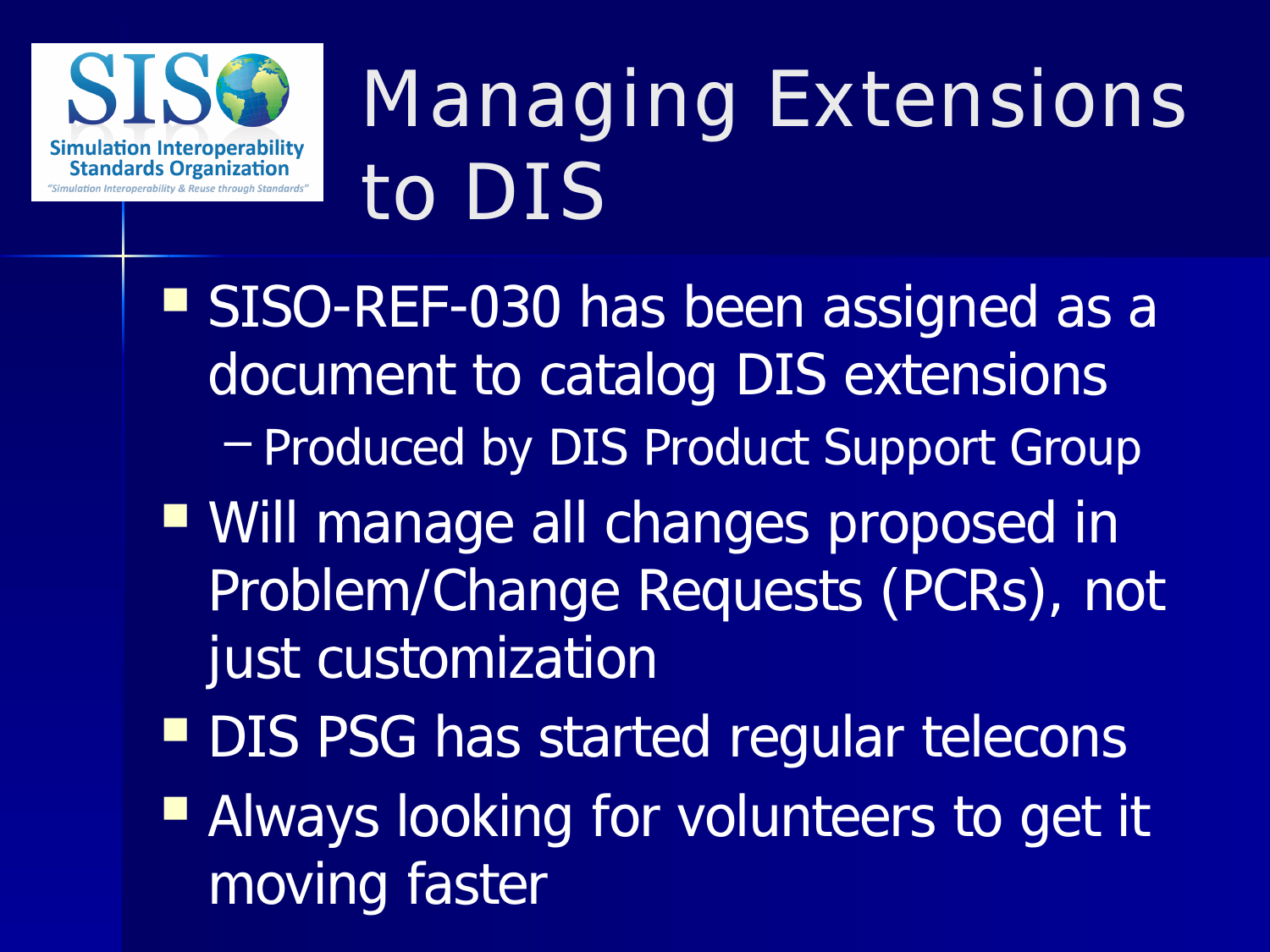

Managing Extensions to DIS
SISO-REF-030 has been assigned as a document to catalog DIS extensions
Produced by DIS Product Support Group
Will manage all changes proposed in Problem/Change Requests (PCRs), not just customization
DIS PSG has started regular telecons
Always looking for volunteers to get it moving faster